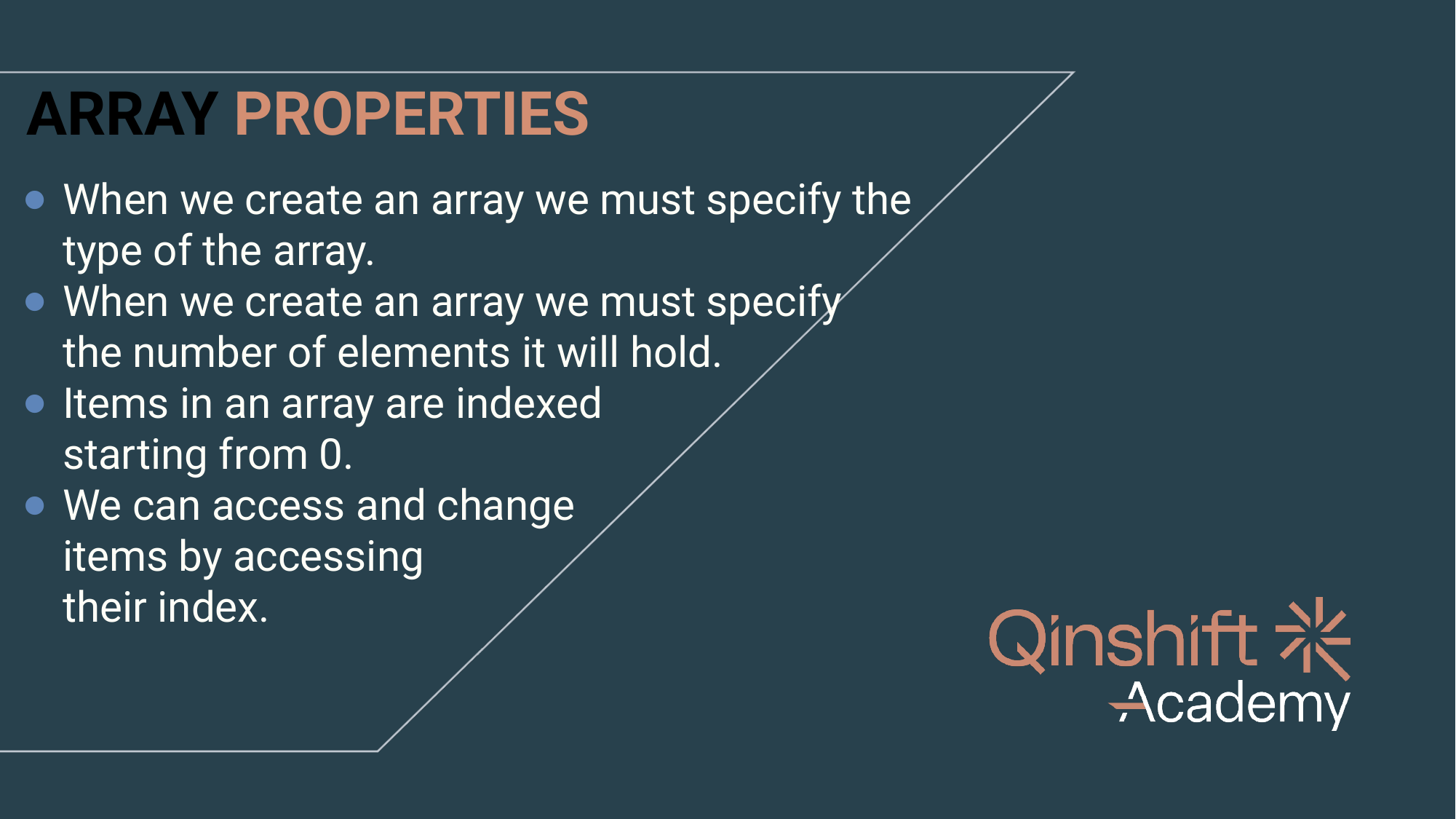

# ARRAY PROPERTIES
When we create an array we must specify the type of the array.
When we create an array we must specify
the number of elements it will hold.
Items in an array are indexed
starting from 0.
We can access and change
items by accessing
their index.